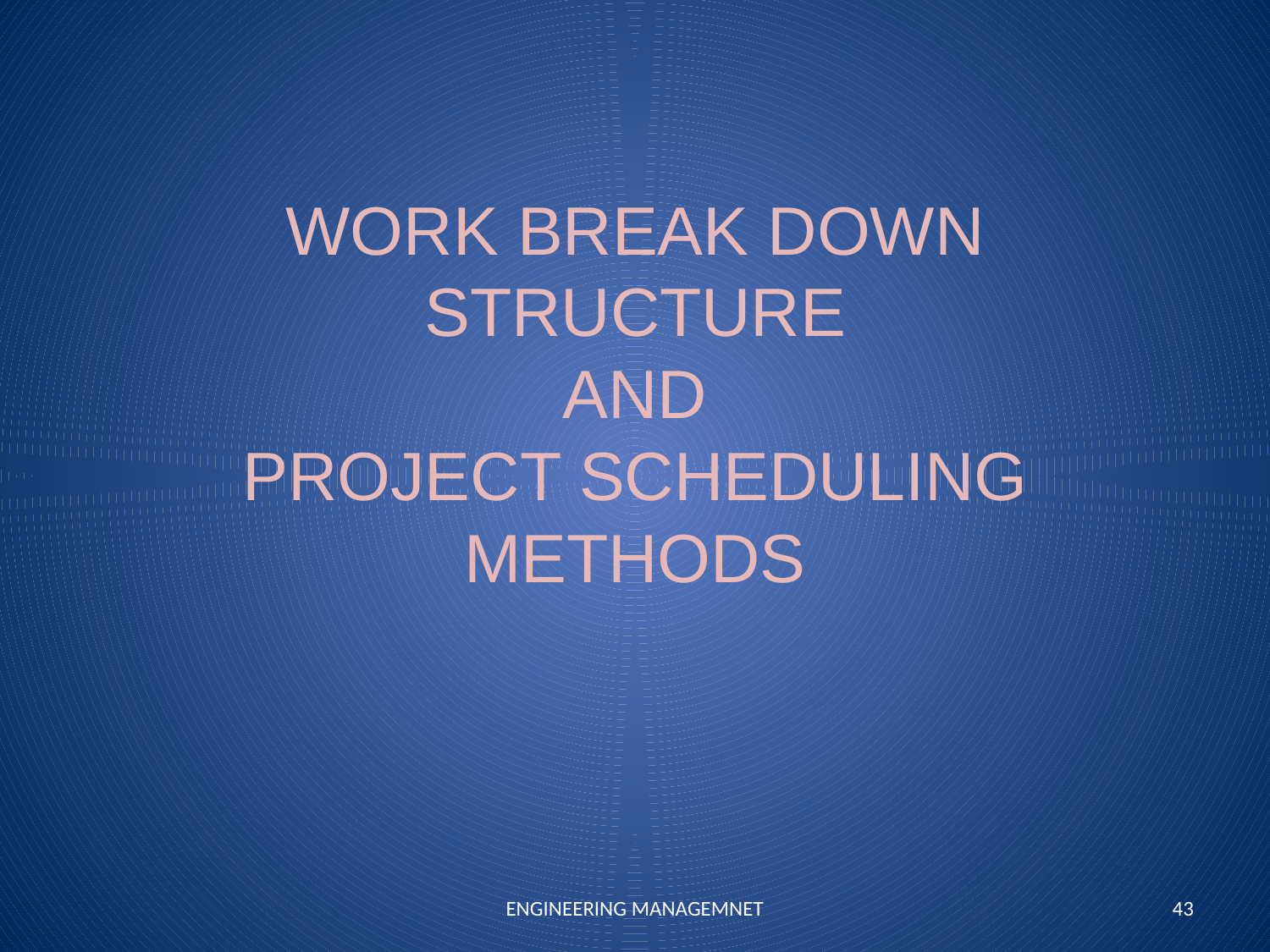

# WORK BREAK DOWN STRUCTURE AND PROJECT SCHEDULING METHODS
ENGINEERING MANAGEMNET
43